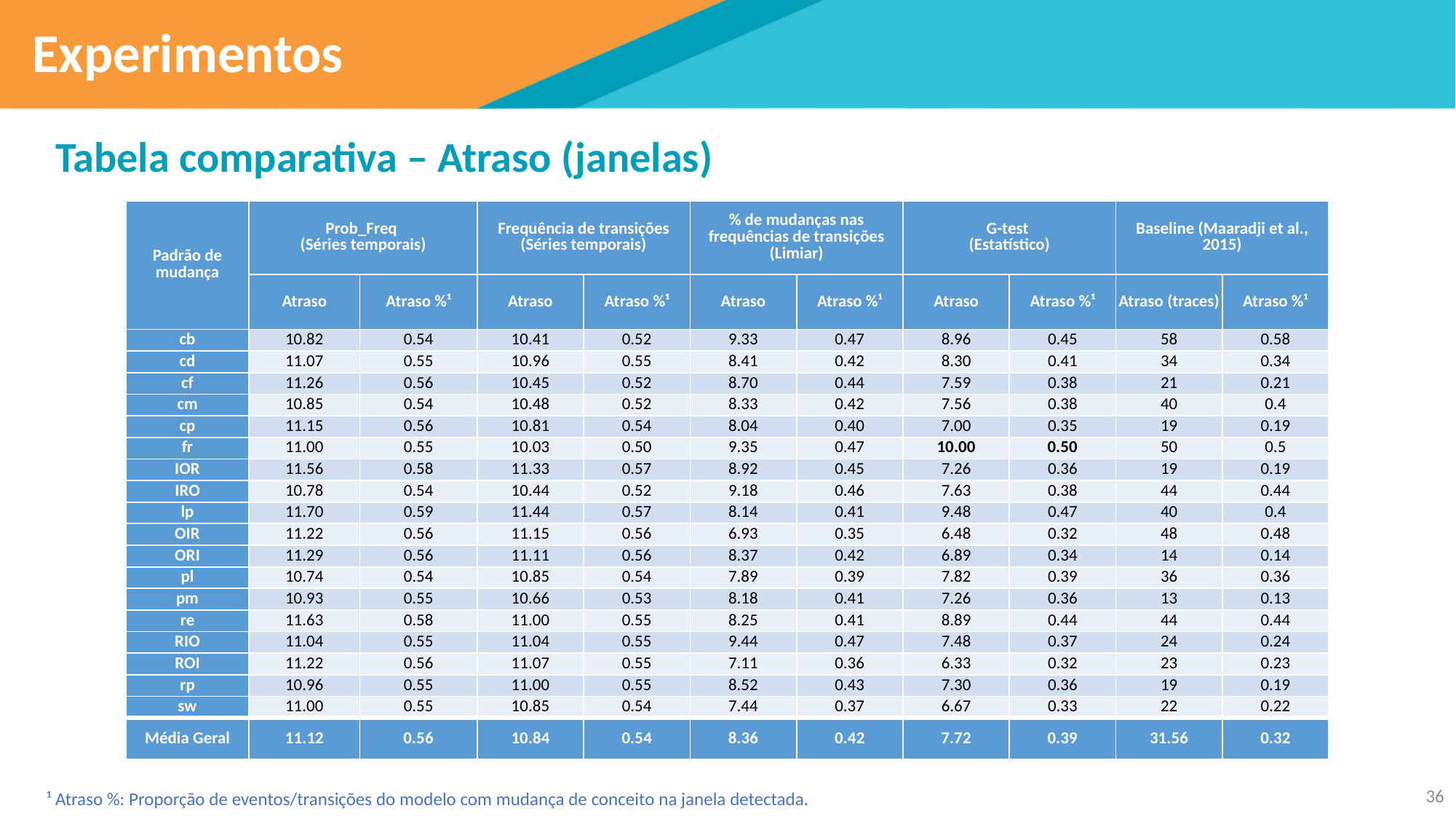

# Experimentos
Tabela comparativa – Atraso (janelas)
| Padrão de mudança | Prob\_Freq (Séries temporais) |  | Frequência de transições (Séries temporais) |  | % de mudanças nas frequências de transições (Limiar) |  | G-test (Estatístico) |  | Baseline (Maaradji et al., 2015) |  |
| --- | --- | --- | --- | --- | --- | --- | --- | --- | --- | --- |
|  | Atraso | Atraso %¹ | Atraso | Atraso %¹ | Atraso | Atraso %¹ | Atraso | Atraso %¹ | Atraso (traces) | Atraso %¹ |
| cb | 10.82 | 0.54 | 10.41 | 0.52 | 9.33 | 0.47 | 8.96 | 0.45 | 58 | 0.58 |
| cd | 11.07 | 0.55 | 10.96 | 0.55 | 8.41 | 0.42 | 8.30 | 0.41 | 34 | 0.34 |
| cf | 11.26 | 0.56 | 10.45 | 0.52 | 8.70 | 0.44 | 7.59 | 0.38 | 21 | 0.21 |
| cm | 10.85 | 0.54 | 10.48 | 0.52 | 8.33 | 0.42 | 7.56 | 0.38 | 40 | 0.4 |
| cp | 11.15 | 0.56 | 10.81 | 0.54 | 8.04 | 0.40 | 7.00 | 0.35 | 19 | 0.19 |
| fr | 11.00 | 0.55 | 10.03 | 0.50 | 9.35 | 0.47 | 10.00 | 0.50 | 50 | 0.5 |
| IOR | 11.56 | 0.58 | 11.33 | 0.57 | 8.92 | 0.45 | 7.26 | 0.36 | 19 | 0.19 |
| IRO | 10.78 | 0.54 | 10.44 | 0.52 | 9.18 | 0.46 | 7.63 | 0.38 | 44 | 0.44 |
| lp | 11.70 | 0.59 | 11.44 | 0.57 | 8.14 | 0.41 | 9.48 | 0.47 | 40 | 0.4 |
| OIR | 11.22 | 0.56 | 11.15 | 0.56 | 6.93 | 0.35 | 6.48 | 0.32 | 48 | 0.48 |
| ORI | 11.29 | 0.56 | 11.11 | 0.56 | 8.37 | 0.42 | 6.89 | 0.34 | 14 | 0.14 |
| pl | 10.74 | 0.54 | 10.85 | 0.54 | 7.89 | 0.39 | 7.82 | 0.39 | 36 | 0.36 |
| pm | 10.93 | 0.55 | 10.66 | 0.53 | 8.18 | 0.41 | 7.26 | 0.36 | 13 | 0.13 |
| re | 11.63 | 0.58 | 11.00 | 0.55 | 8.25 | 0.41 | 8.89 | 0.44 | 44 | 0.44 |
| RIO | 11.04 | 0.55 | 11.04 | 0.55 | 9.44 | 0.47 | 7.48 | 0.37 | 24 | 0.24 |
| ROI | 11.22 | 0.56 | 11.07 | 0.55 | 7.11 | 0.36 | 6.33 | 0.32 | 23 | 0.23 |
| rp | 10.96 | 0.55 | 11.00 | 0.55 | 8.52 | 0.43 | 7.30 | 0.36 | 19 | 0.19 |
| sw | 11.00 | 0.55 | 10.85 | 0.54 | 7.44 | 0.37 | 6.67 | 0.33 | 22 | 0.22 |
| Média Geral | 11.12 | 0.56 | 10.84 | 0.54 | 8.36 | 0.42 | 7.72 | 0.39 | 31.56 | 0.32 |
36
¹ Atraso %: Proporção de eventos/transições do modelo com mudança de conceito na janela detectada.